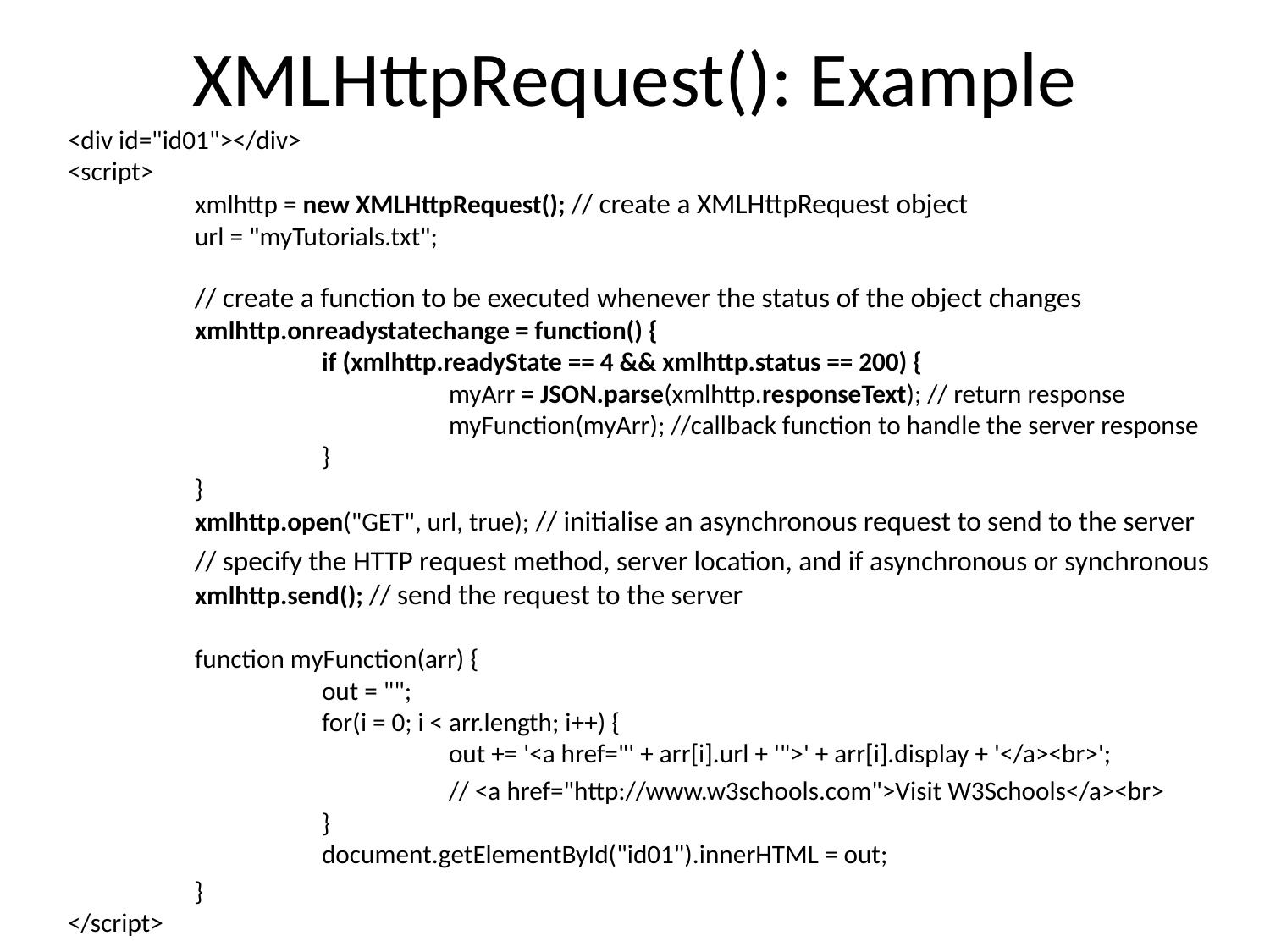

# XMLHttpRequest(): Example
<div id="id01"></div>
<script>
	xmlhttp = new XMLHttpRequest(); // create a XMLHttpRequest object
	url = "myTutorials.txt";

	// create a function to be executed whenever the status of the object changes
	xmlhttp.onreadystatechange = function() {
   		if (xmlhttp.readyState == 4 && xmlhttp.status == 200) {
       			myArr = JSON.parse(xmlhttp.responseText); // return response
        			myFunction(myArr); //callback function to handle the server response
   		}
	}
	xmlhttp.open("GET", url, true); // initialise an asynchronous request to send to the server
	// specify the HTTP request method, server location, and if asynchronous or synchronous
	xmlhttp.send(); // send the request to the server
	function myFunction(arr) {
   		out = "";
   		for(i = 0; i < arr.length; i++) {
        			out += '<a href="' + arr[i].url + '">' + arr[i].display + '</a><br>';
			// <a href="http://www.w3schools.com">Visit W3Schools</a><br>
    		}
    		document.getElementById("id01").innerHTML = out;
	}
</script>